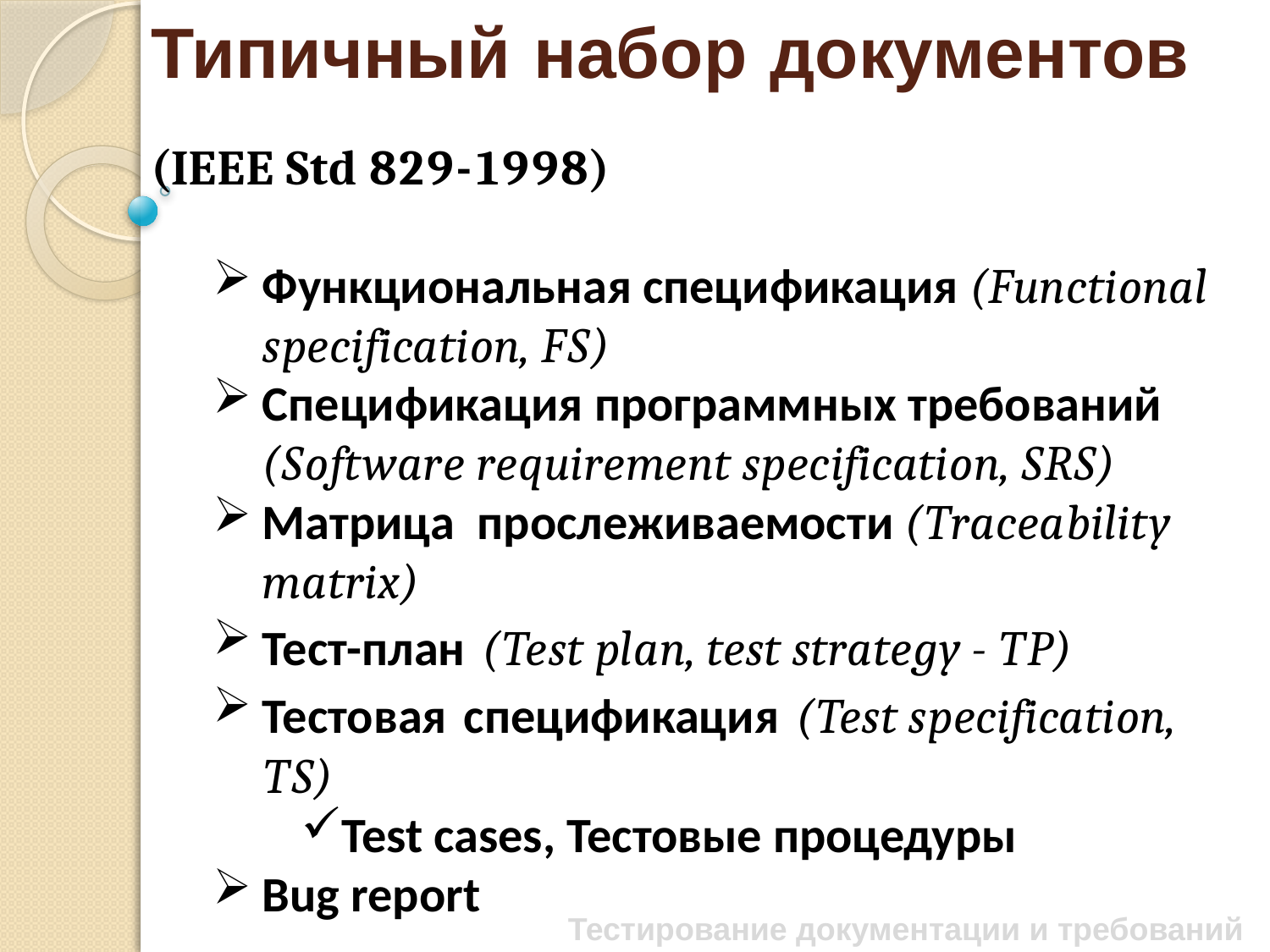

# Типичный набор документов
(IEEE Std 829-1998)

Функциональная спецификация (Functional specification, FS)
Спецификация программных требований (Software requirement specification, SRS)
Матрица  прослеживаемости (Traceability matrix)
Тест-план (Test plan, test strategy - TP)
Тестовая спецификация (Test specification, TS)
Test cases, Тестовые процедуры
Bug report
Тестирование документации и требований